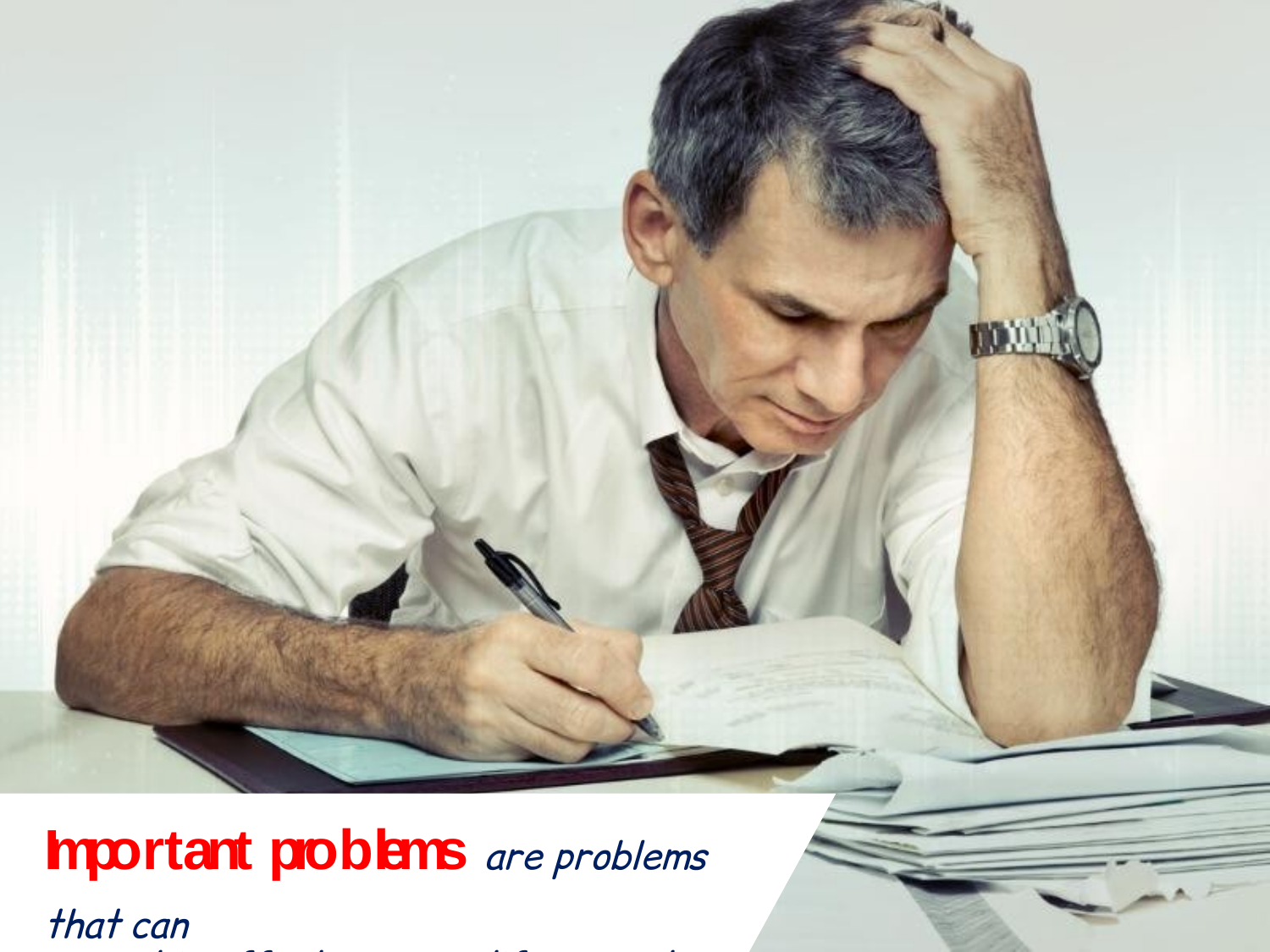

Important problems are problems that can
cause big effects on your life or work